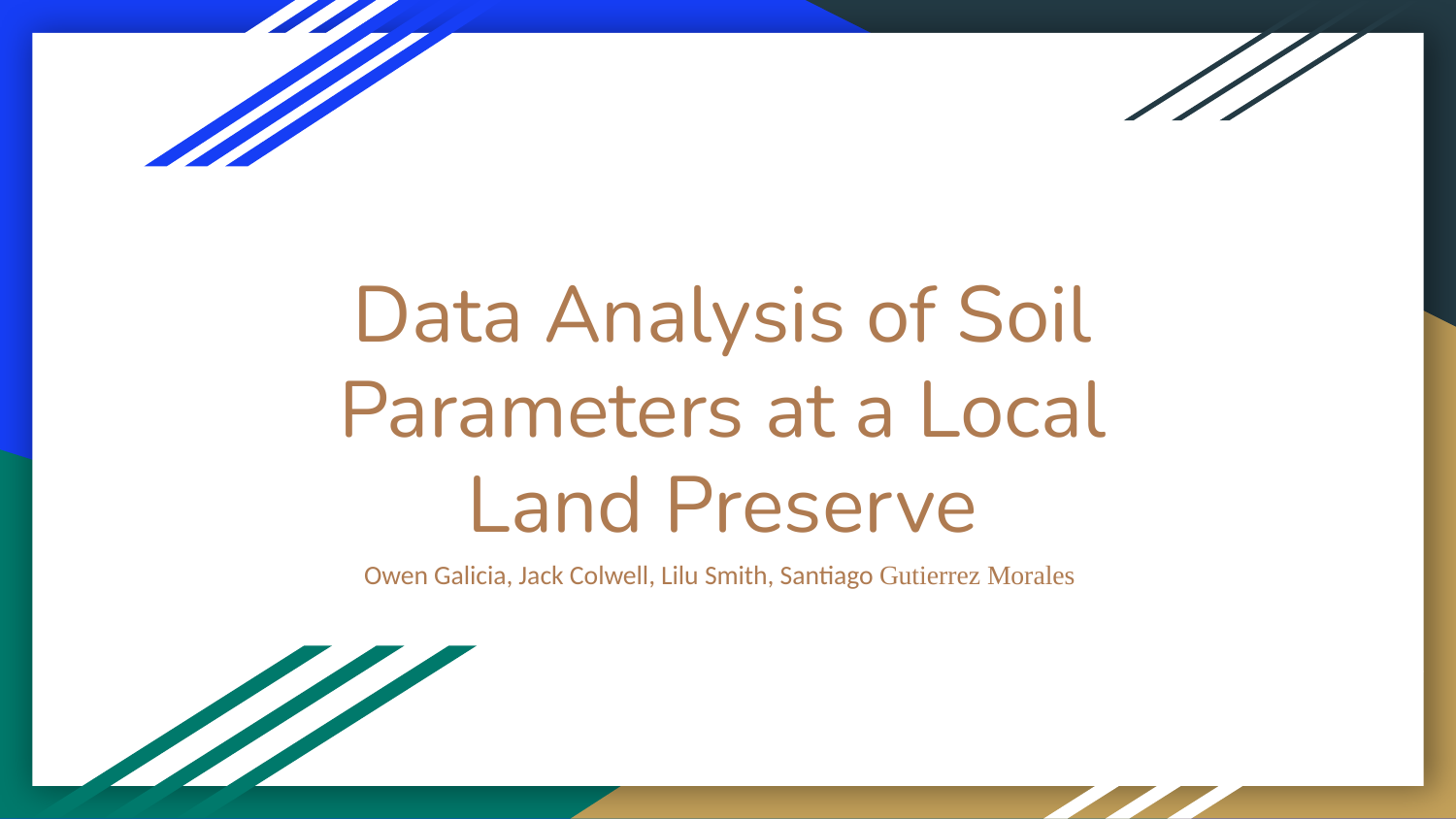

# Data Analysis of Soil Parameters at a Local Land Preserve
Owen Galicia, Jack Colwell, Lilu Smith, Santiago Gutierrez Morales